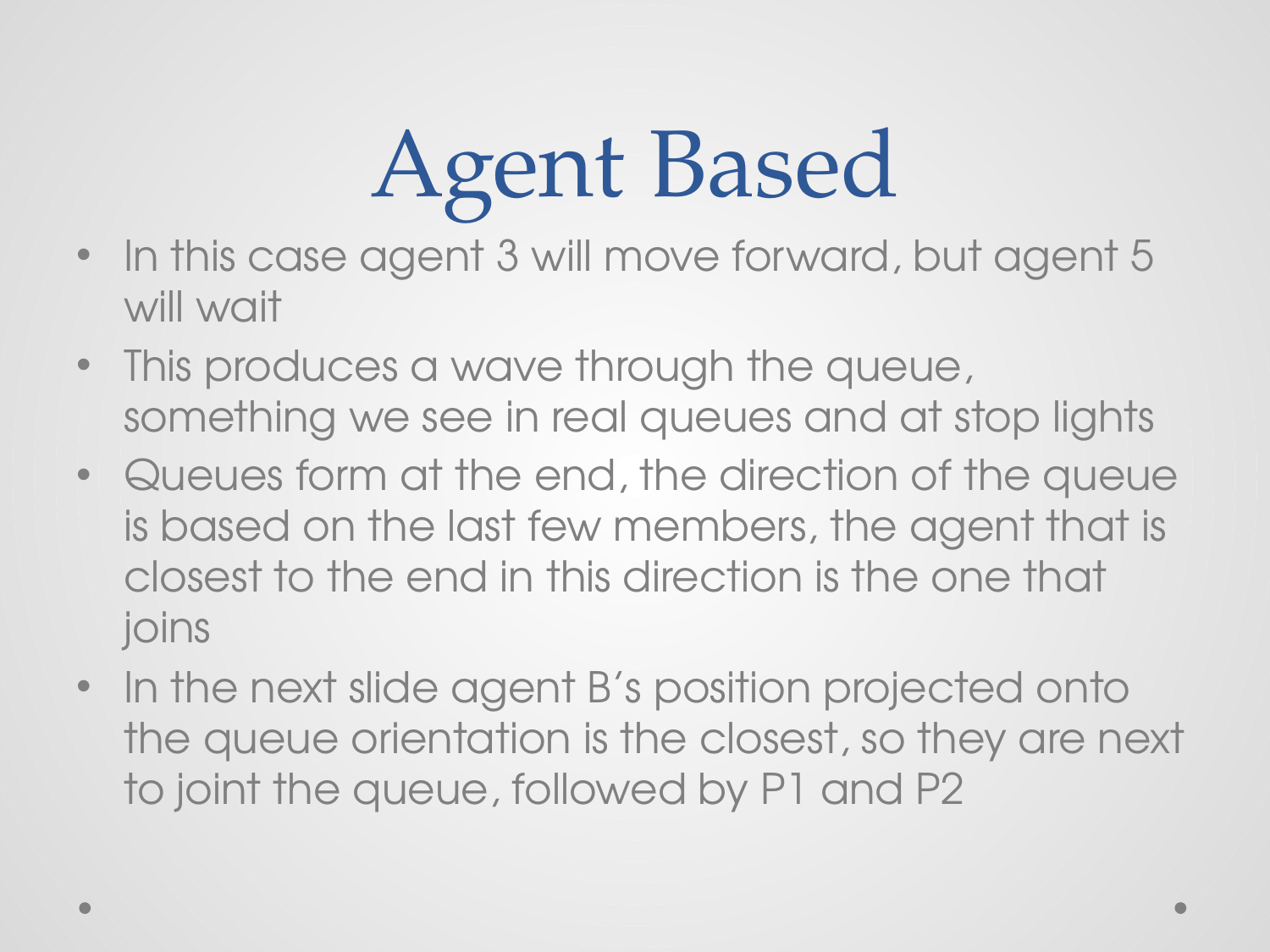

# Agent Based
In this case agent 3 will move forward, but agent 5 will wait
This produces a wave through the queue, something we see in real queues and at stop lights
Queues form at the end, the direction of the queue is based on the last few members, the agent that is closest to the end in this direction is the one that joins
In the next slide agent B’s position projected onto the queue orientation is the closest, so they are next to joint the queue, followed by P1 and P2